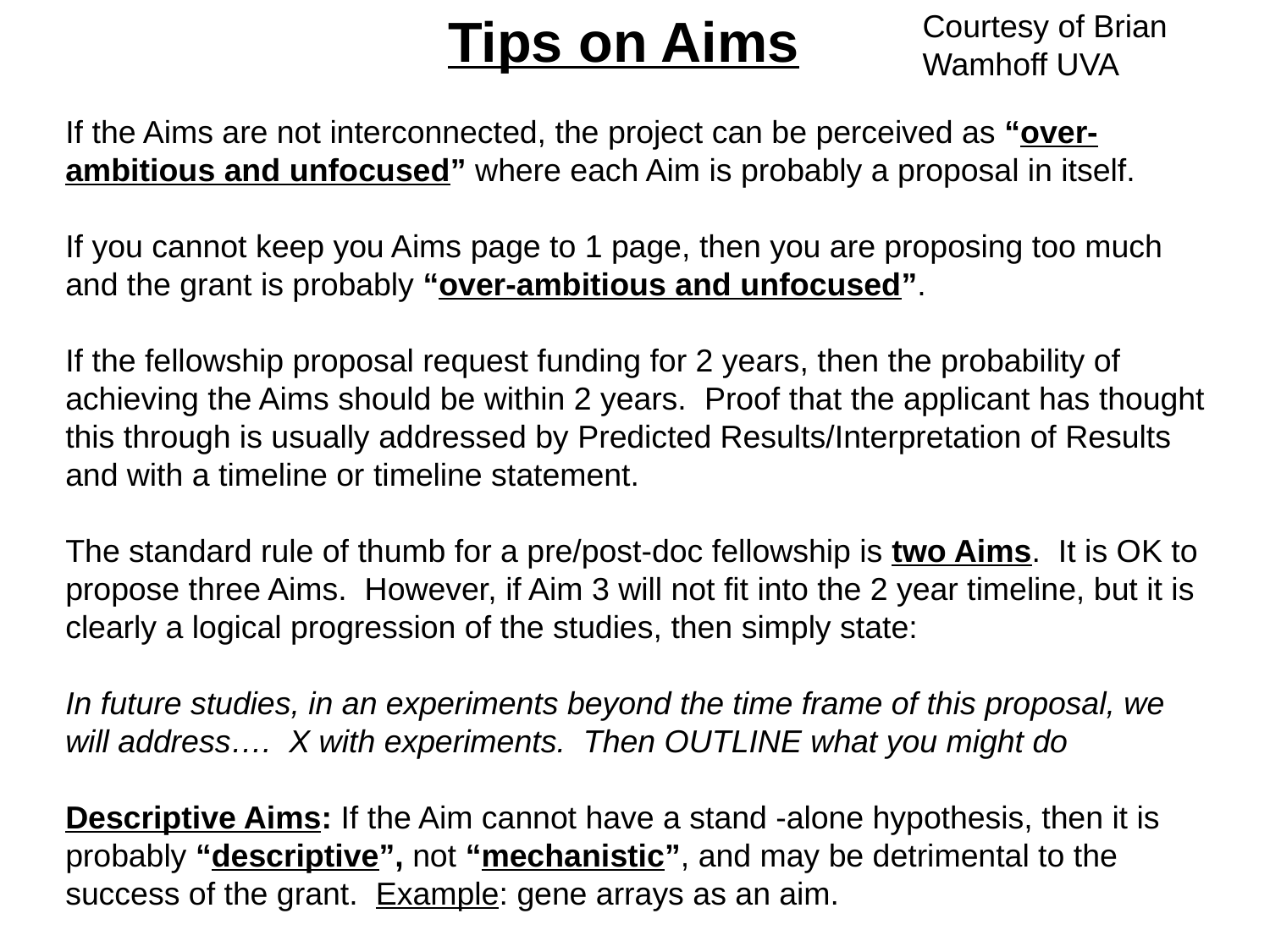

Tips on Aims
Courtesy of Brian Wamhoff UVA
If the Aims are not interconnected, the project can be perceived as “over-ambitious and unfocused” where each Aim is probably a proposal in itself.

If you cannot keep you Aims page to 1 page, then you are proposing too much and the grant is probably “over-ambitious and unfocused”.

If the fellowship proposal request funding for 2 years, then the probability of achieving the Aims should be within 2 years.  Proof that the applicant has thought this through is usually addressed by Predicted Results/Interpretation of Results and with a timeline or timeline statement.

The standard rule of thumb for a pre/post-doc fellowship is two Aims.  It is OK to propose three Aims.  However, if Aim 3 will not fit into the 2 year timeline, but it is clearly a logical progression of the studies, then simply state:

In future studies, in an experiments beyond the time frame of this proposal, we will address….  X with experiments.  Then OUTLINE what you might do

Descriptive Aims: If the Aim cannot have a stand -alone hypothesis, then it is probably “descriptive”, not “mechanistic”, and may be detrimental to the success of the grant.  Example: gene arrays as an aim.